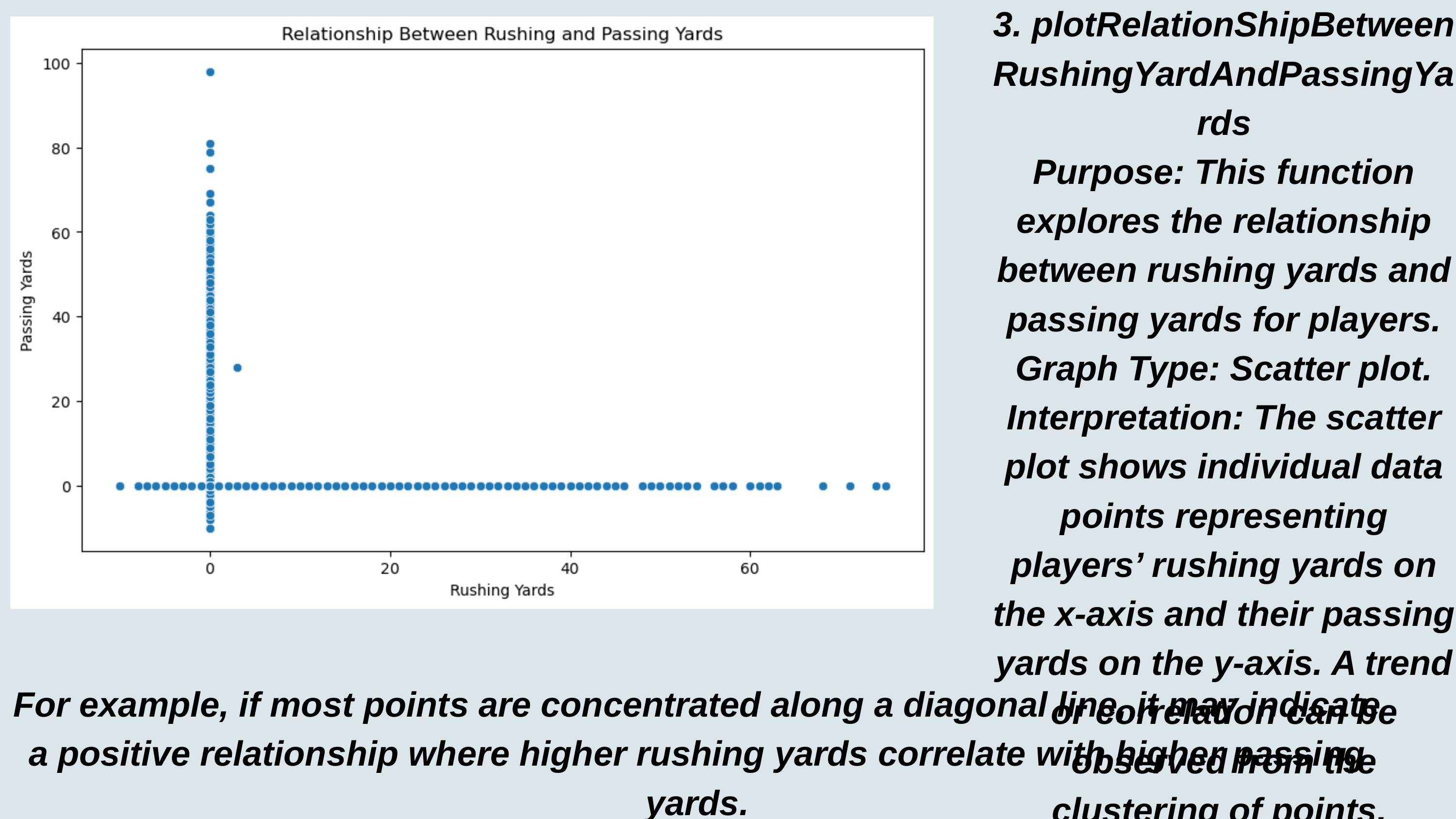

3.⁠ ⁠plotRelationShipBetweenRushingYardAndPassingYards
Purpose: This function explores the relationship between rushing yards and passing yards for players.
Graph Type: Scatter plot.
Interpretation: The scatter plot shows individual data points representing players’ rushing yards on the x-axis and their passing yards on the y-axis. A trend or correlation can be observed from the clustering of points.

For example, if most points are concentrated along a diagonal line, it may indicate a positive relationship where higher rushing yards correlate with higher passing yards.